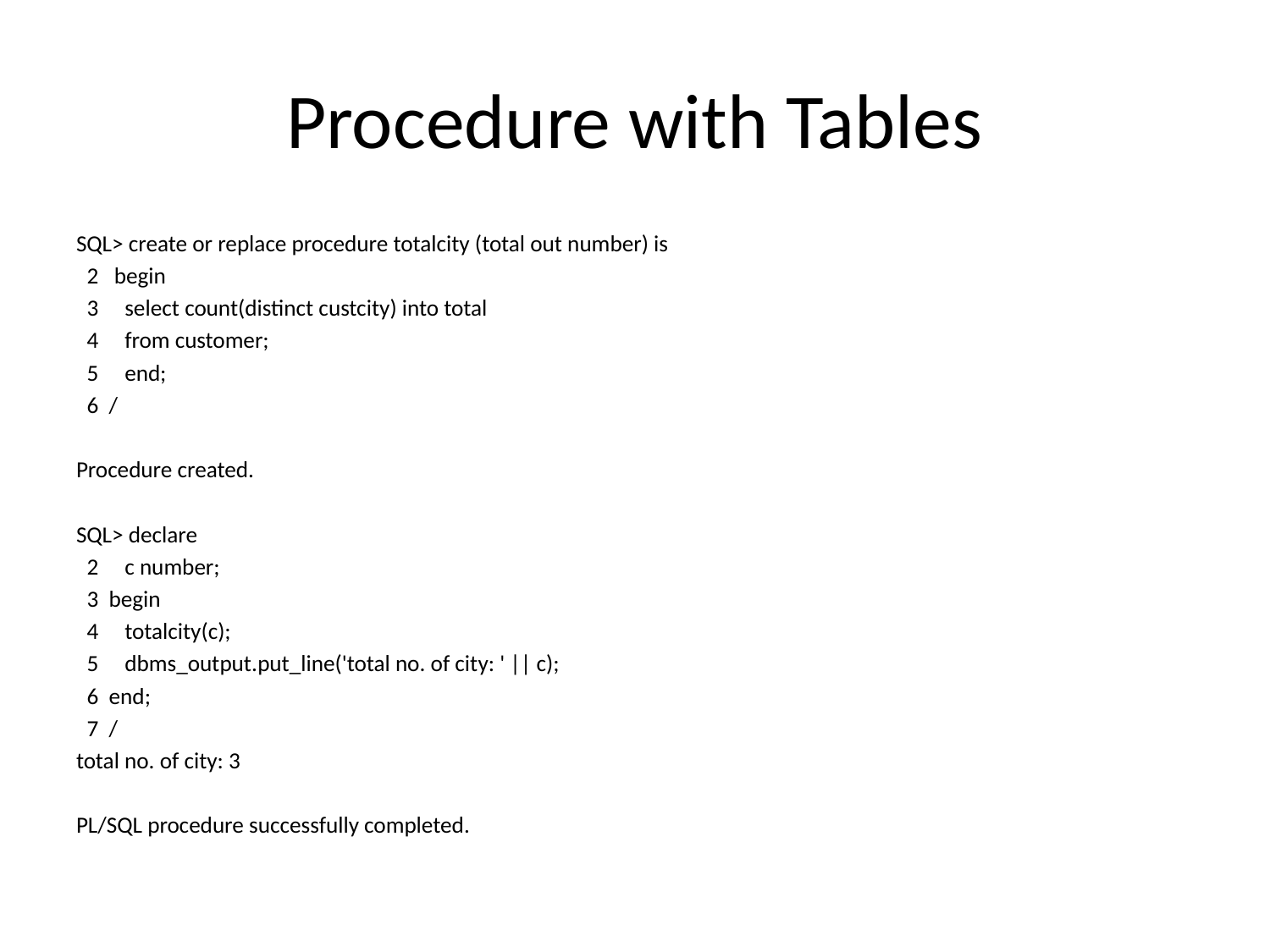

# Procedure with Tables
SQL> create or replace procedure totalcity (total out number) is
  2   begin
  3     select count(distinct custcity) into total
  4     from customer;
  5     end;
  6  /

Procedure created.

SQL> declare
  2     c number;
  3  begin
  4     totalcity(c);
  5     dbms_output.put_line('total no. of city: ' || c);
  6  end;
  7  /
total no. of city: 3

PL/SQL procedure successfully completed.